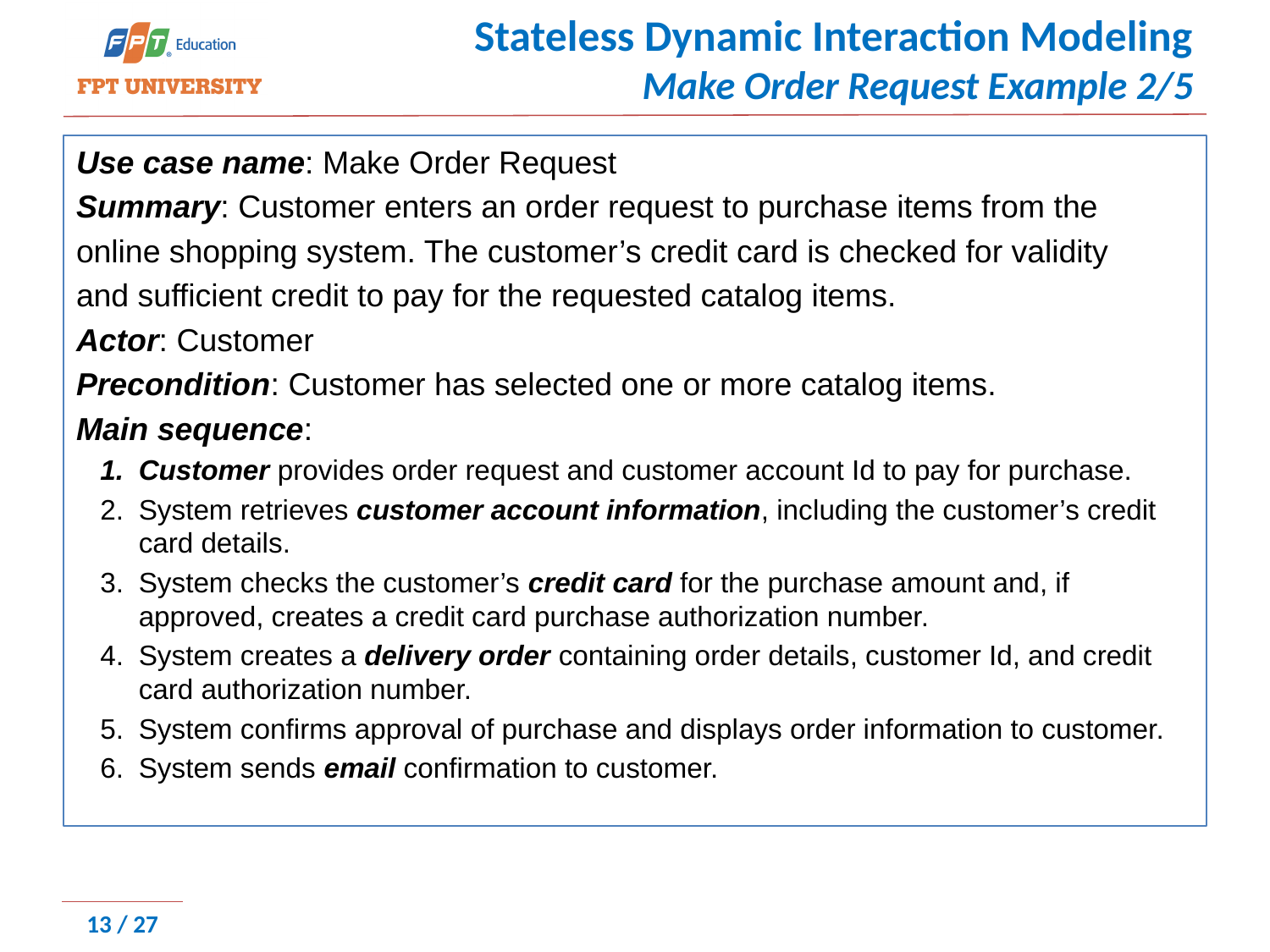

# Stateless Dynamic Interaction Modeling Make Order Request Example 2/5
Use case name: Make Order Request
Summary: Customer enters an order request to purchase items from the
online shopping system. The customer’s credit card is checked for validity
and sufficient credit to pay for the requested catalog items.
Actor: Customer
Precondition: Customer has selected one or more catalog items.
Main sequence:
Customer provides order request and customer account Id to pay for purchase.
System retrieves customer account information, including the customer’s credit card details.
System checks the customer’s credit card for the purchase amount and, if approved, creates a credit card purchase authorization number.
System creates a delivery order containing order details, customer Id, and credit card authorization number.
System confirms approval of purchase and displays order information to customer.
System sends email confirmation to customer.